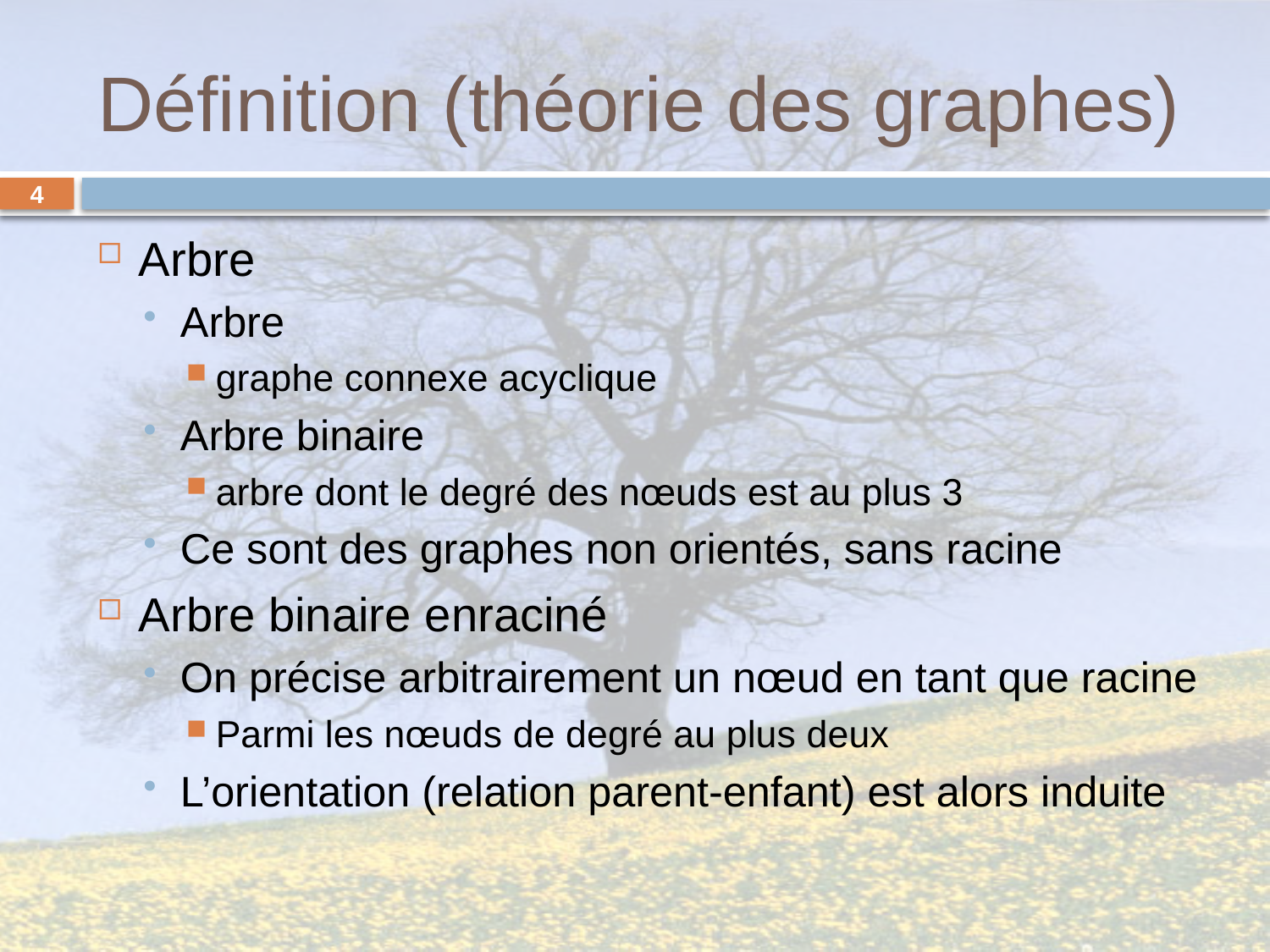

# Définition (théorie des graphes)
4
Arbre
Arbre
graphe connexe acyclique
Arbre binaire
arbre dont le degré des nœuds est au plus 3
Ce sont des graphes non orientés, sans racine
Arbre binaire enraciné
On précise arbitrairement un nœud en tant que racine
Parmi les nœuds de degré au plus deux
L’orientation (relation parent-enfant) est alors induite